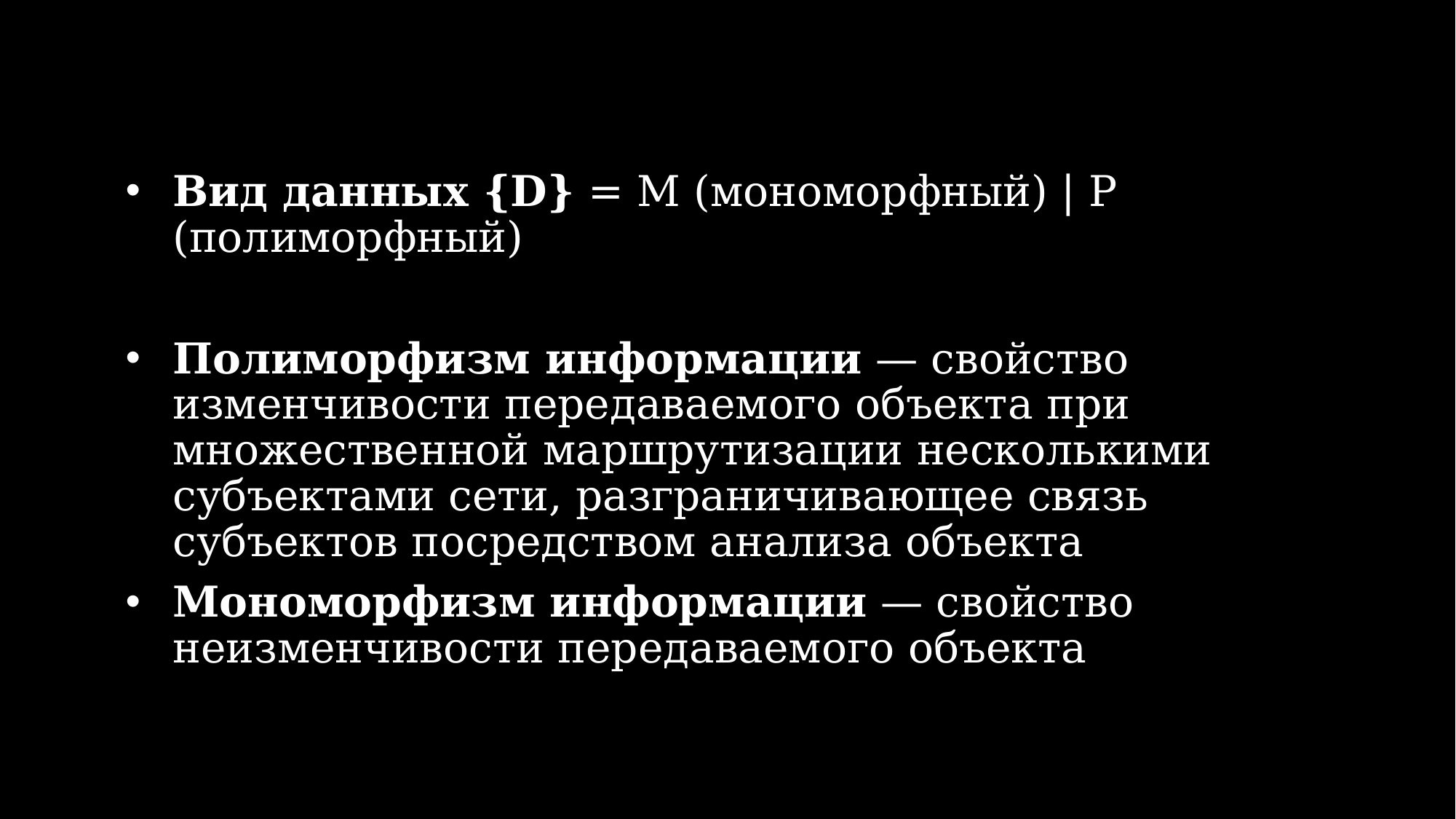

Вид данных {D} = M (мономорфный) | P (полиморфный)

Полиморфизм информации — свойство изменчивости передаваемого объекта при множественной маршрутизации несколькими субъектами сети, разграничивающее связь субъектов посредством анализа объекта
Мономорфизм информации — свойство неизменчивости передаваемого объекта